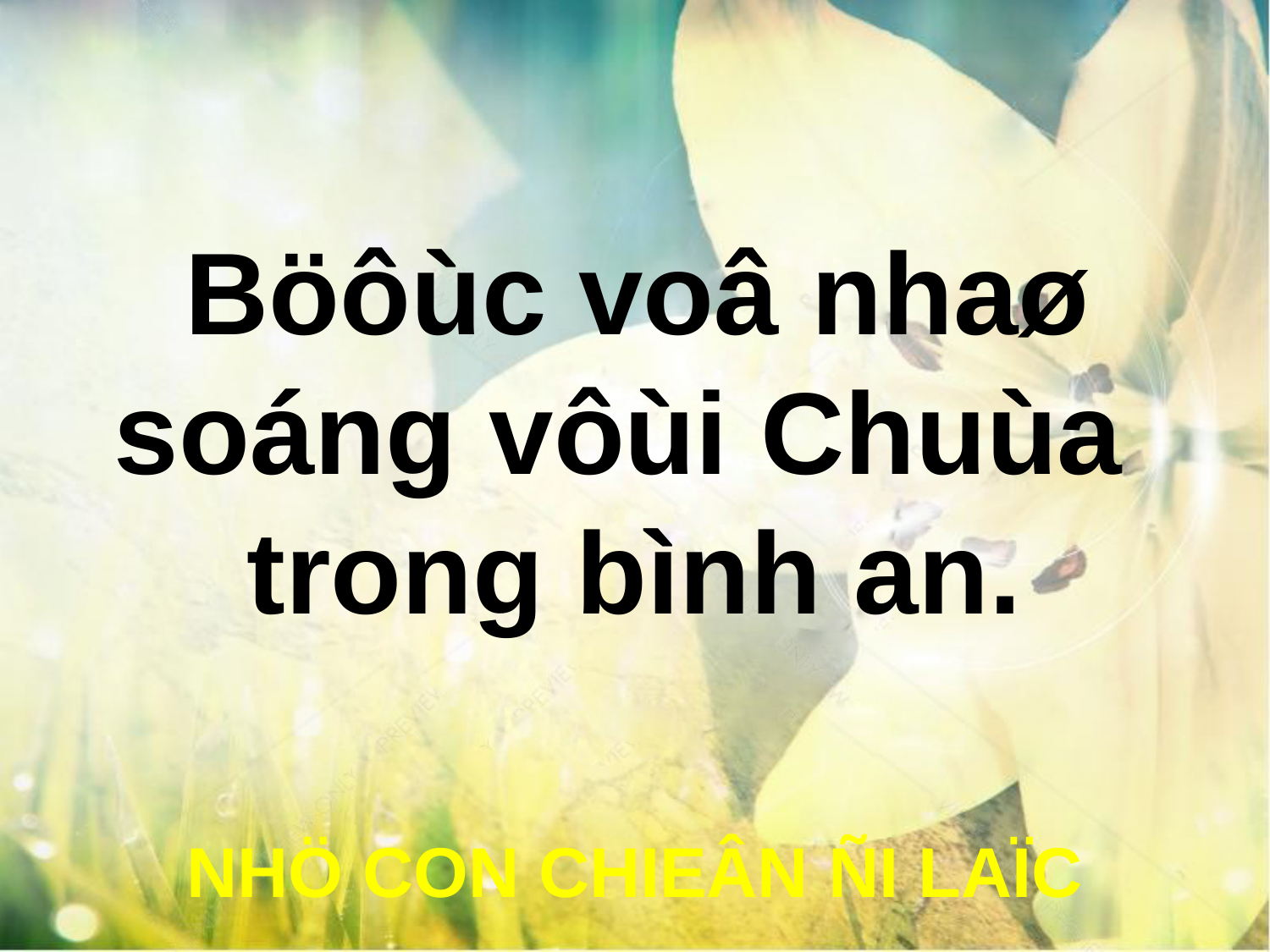

Böôùc voâ nhaø
soáng vôùi Chuùa
trong bình an.
NHÖ CON CHIEÂN ÑI LAÏC